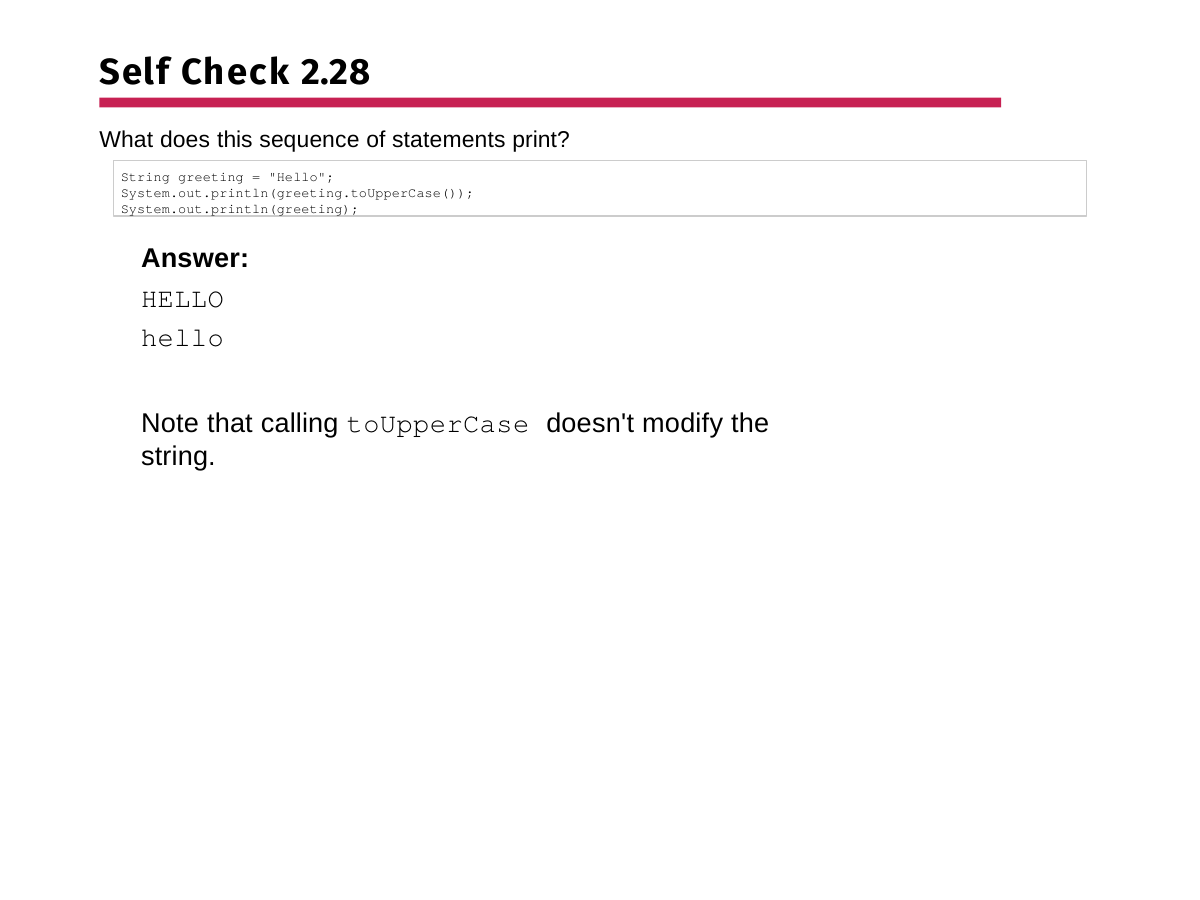

# Self Check 2.28

What does this sequence of statements print?
String greeting = "Hello";  System.out.println(greeting.toUpperCase());  System.out.println(greeting);
Answer:
HELLO
hello

Note that calling toUpperCase doesn't modify the string.